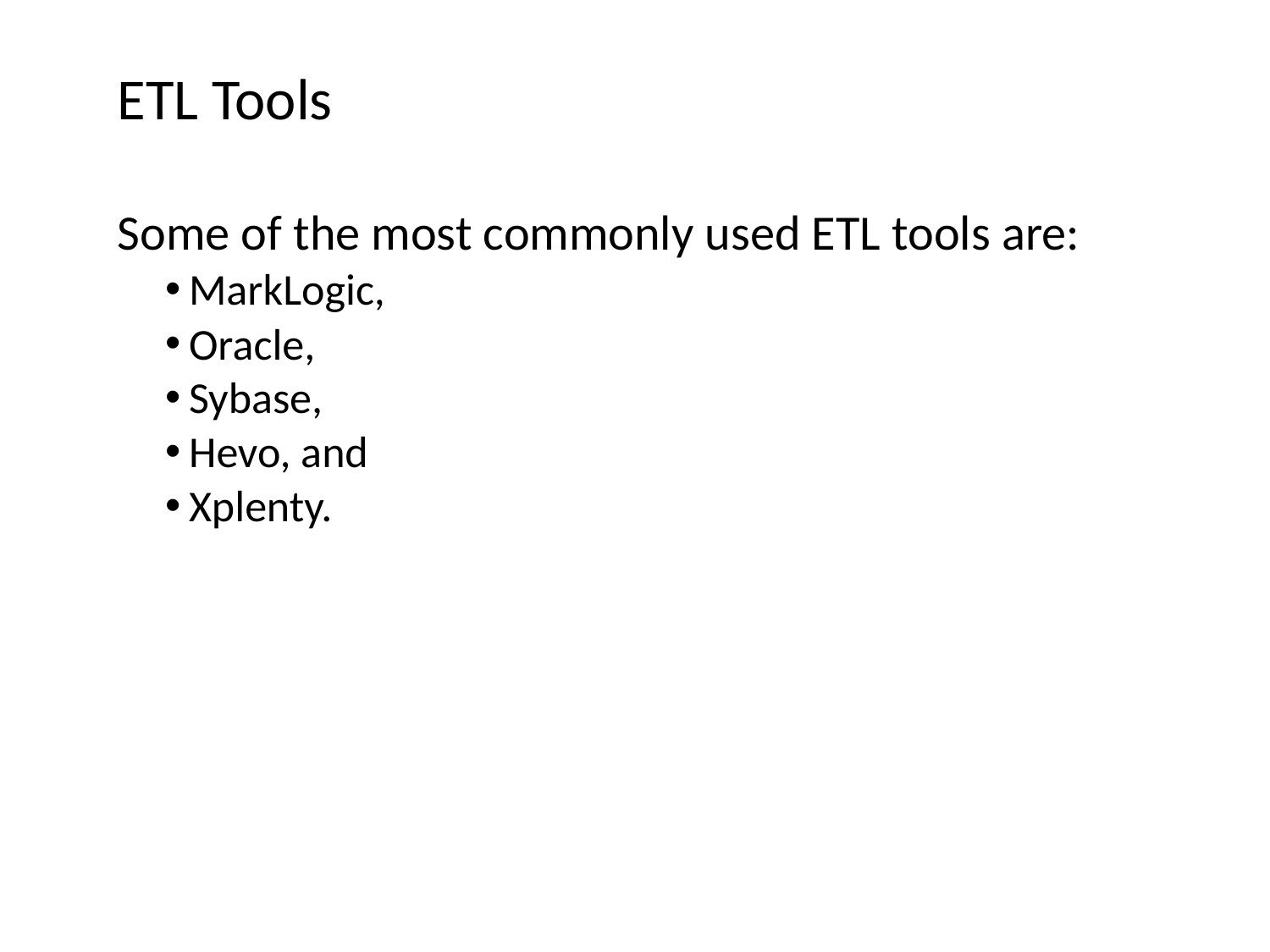

# ETL Tools
Some of the most commonly used ETL tools are:
MarkLogic,
Oracle,
Sybase,
Hevo, and
Xplenty.